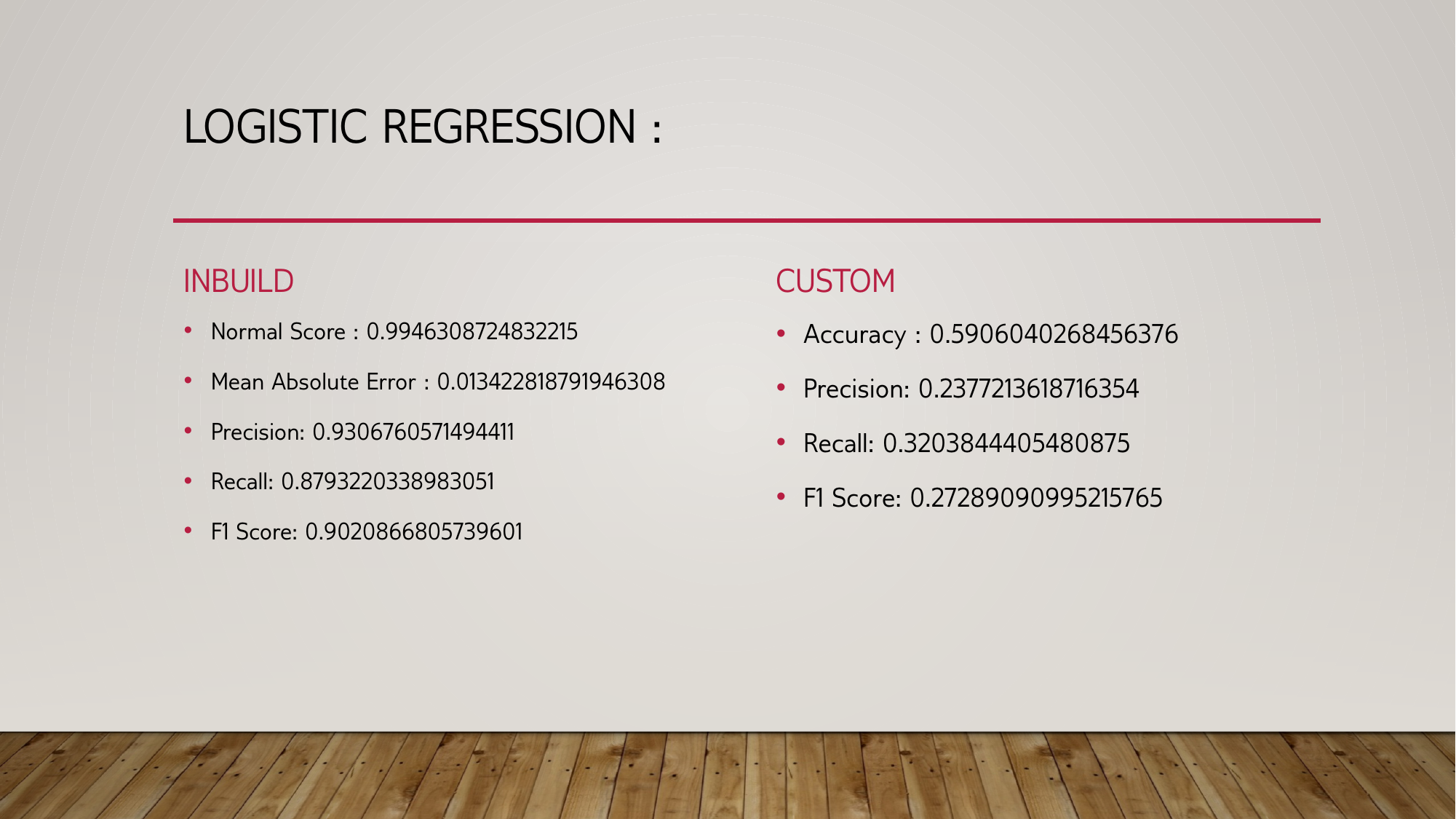

# Logistic Regression :
Inbuild
Custom
Accuracy : 0.5906040268456376
Precision: 0.2377213618716354
Recall: 0.3203844405480875
F1 Score: 0.27289090995215765
Normal Score : 0.9946308724832215
Mean Absolute Error : 0.013422818791946308
Precision: 0.9306760571494411
Recall: 0.8793220338983051
F1 Score: 0.9020866805739601